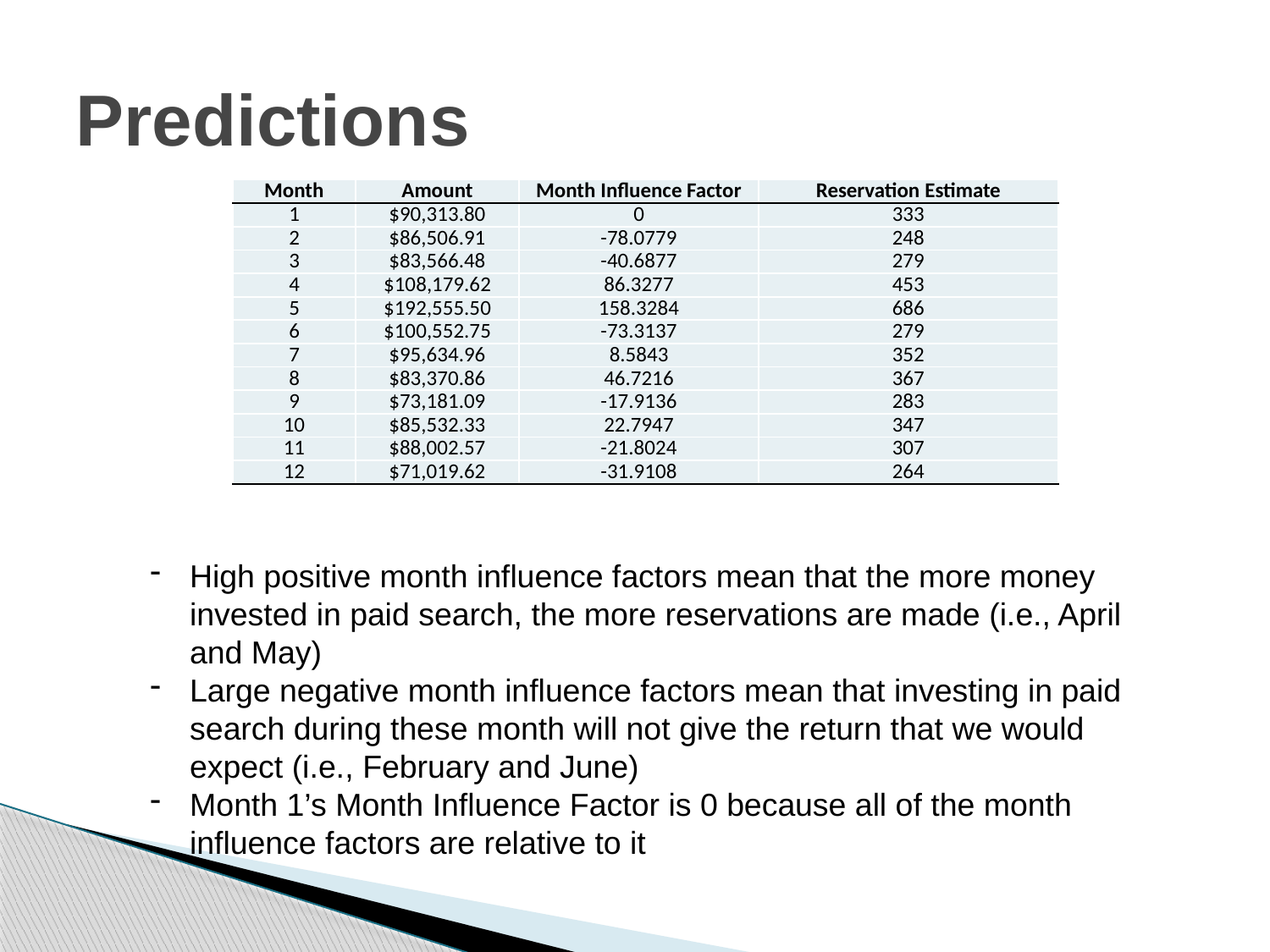

# Predictions
| Month | Amount | Month Influence Factor | Reservation Estimate |
| --- | --- | --- | --- |
| 1 | $90,313.80 | 0 | 333 |
| 2 | $86,506.91 | -78.0779 | 248 |
| 3 | $83,566.48 | -40.6877 | 279 |
| 4 | $108,179.62 | 86.3277 | 453 |
| 5 | $192,555.50 | 158.3284 | 686 |
| 6 | $100,552.75 | -73.3137 | 279 |
| 7 | $95,634.96 | 8.5843 | 352 |
| 8 | $83,370.86 | 46.7216 | 367 |
| 9 | $73,181.09 | -17.9136 | 283 |
| 10 | $85,532.33 | 22.7947 | 347 |
| 11 | $88,002.57 | -21.8024 | 307 |
| 12 | $71,019.62 | -31.9108 | 264 |
High positive month influence factors mean that the more money invested in paid search, the more reservations are made (i.e., April and May)
Large negative month influence factors mean that investing in paid search during these month will not give the return that we would expect (i.e., February and June)
Month 1’s Month Influence Factor is 0 because all of the month influence factors are relative to it